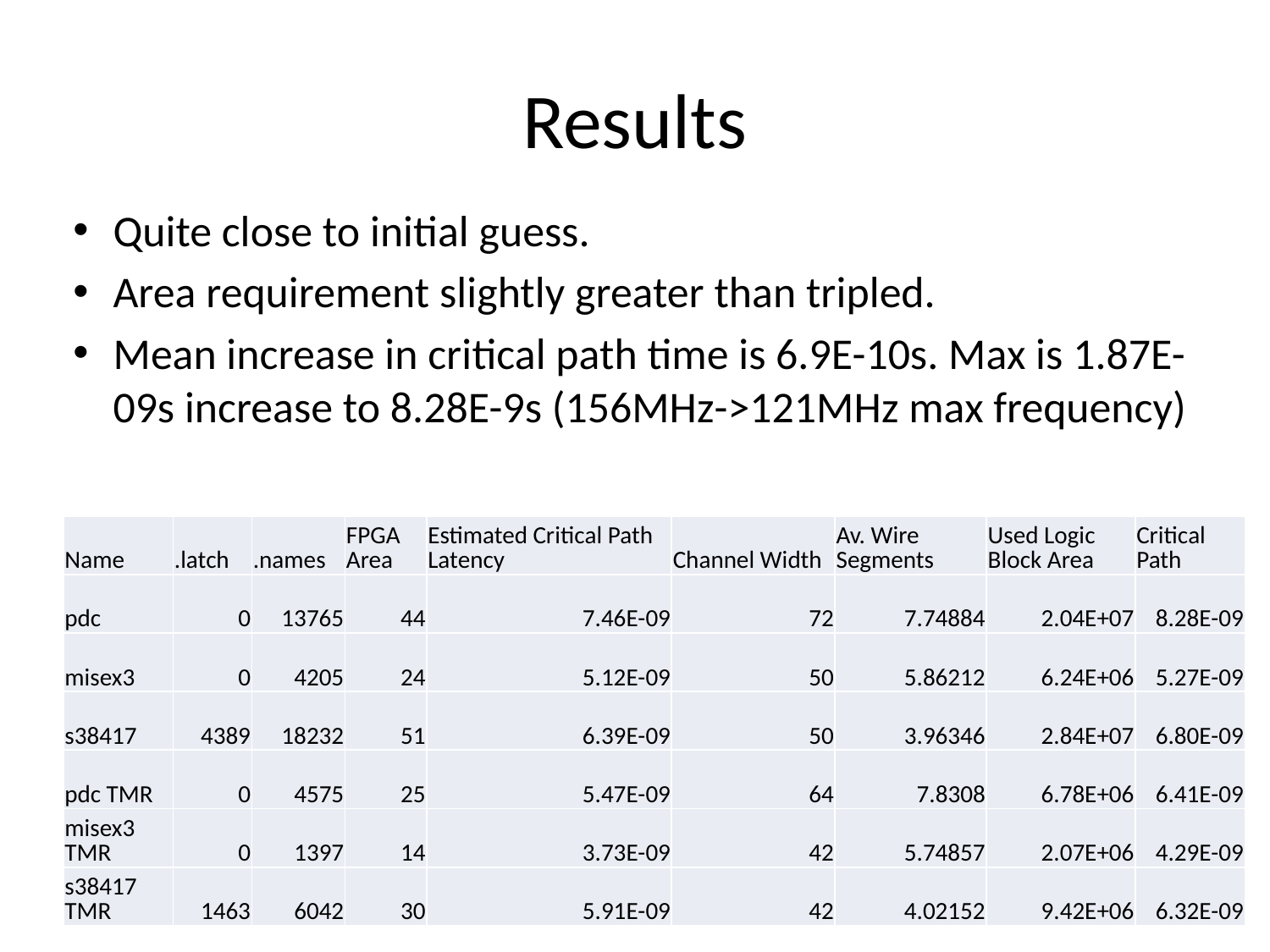

# Results
Quite close to initial guess.
Area requirement slightly greater than tripled.
Mean increase in critical path time is 6.9E-10s. Max is 1.87E-09s increase to 8.28E-9s (156MHz->121MHz max frequency)
| Name | .latch | .names | FPGA Area | Estimated Critical Path Latency | Channel Width | Av. Wire Segments | Used Logic Block Area | Critical Path |
| --- | --- | --- | --- | --- | --- | --- | --- | --- |
| pdc | 0 | 13765 | 44 | 7.46E-09 | 72 | 7.74884 | 2.04E+07 | 8.28E-09 |
| misex3 | 0 | 4205 | 24 | 5.12E-09 | 50 | 5.86212 | 6.24E+06 | 5.27E-09 |
| s38417 | 4389 | 18232 | 51 | 6.39E-09 | 50 | 3.96346 | 2.84E+07 | 6.80E-09 |
| pdc TMR | 0 | 4575 | 25 | 5.47E-09 | 64 | 7.8308 | 6.78E+06 | 6.41E-09 |
| misex3 TMR | 0 | 1397 | 14 | 3.73E-09 | 42 | 5.74857 | 2.07E+06 | 4.29E-09 |
| s38417 TMR | 1463 | 6042 | 30 | 5.91E-09 | 42 | 4.02152 | 9.42E+06 | 6.32E-09 |